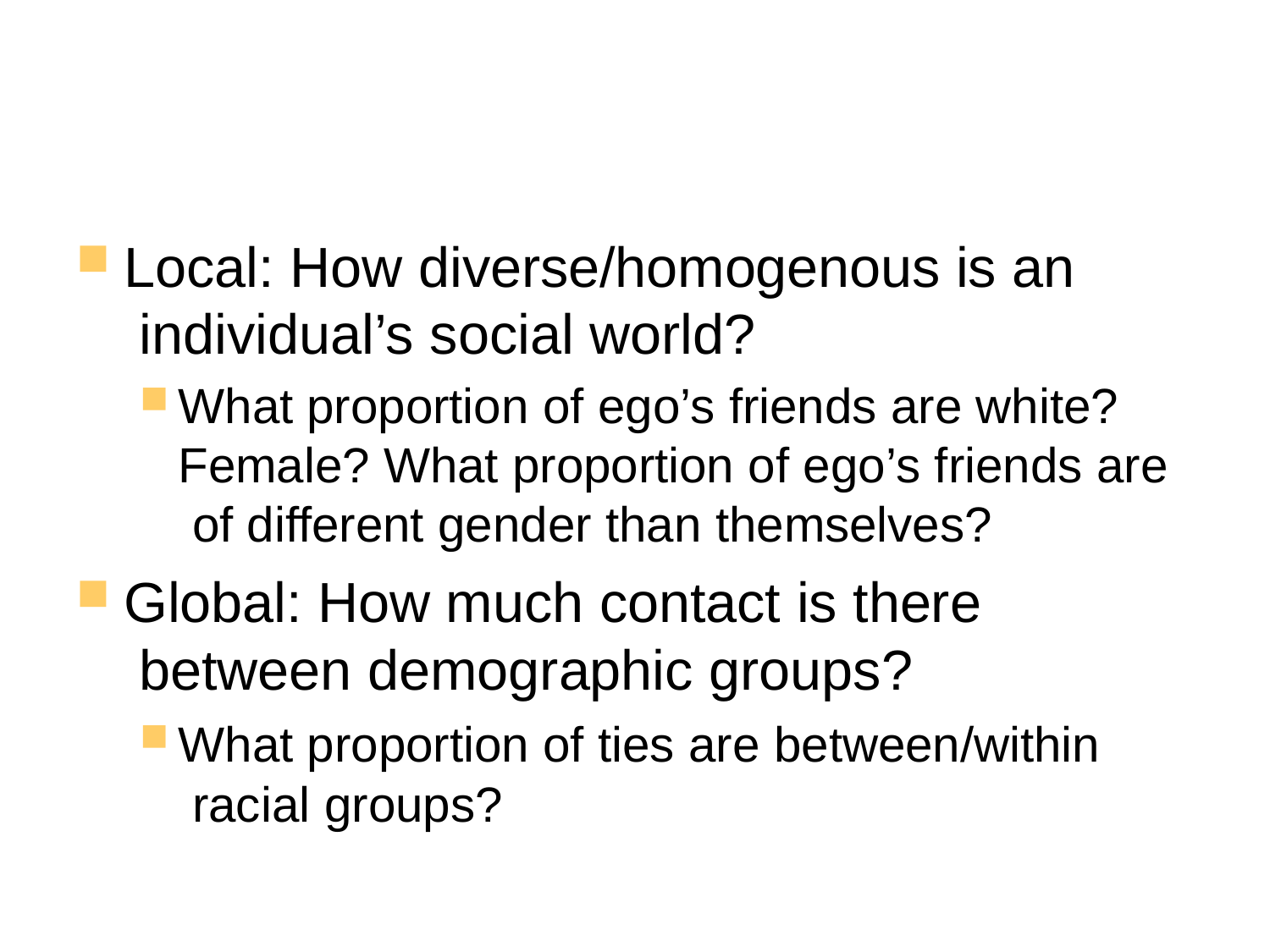

Local: How diverse/homogenous is an  individual’s social world?
What proportion of ego’s friends are white?  Female? What proportion of ego’s friends are  of different gender than themselves?
Global: How much contact is there  between demographic groups?
What proportion of ties are between/within  racial groups?